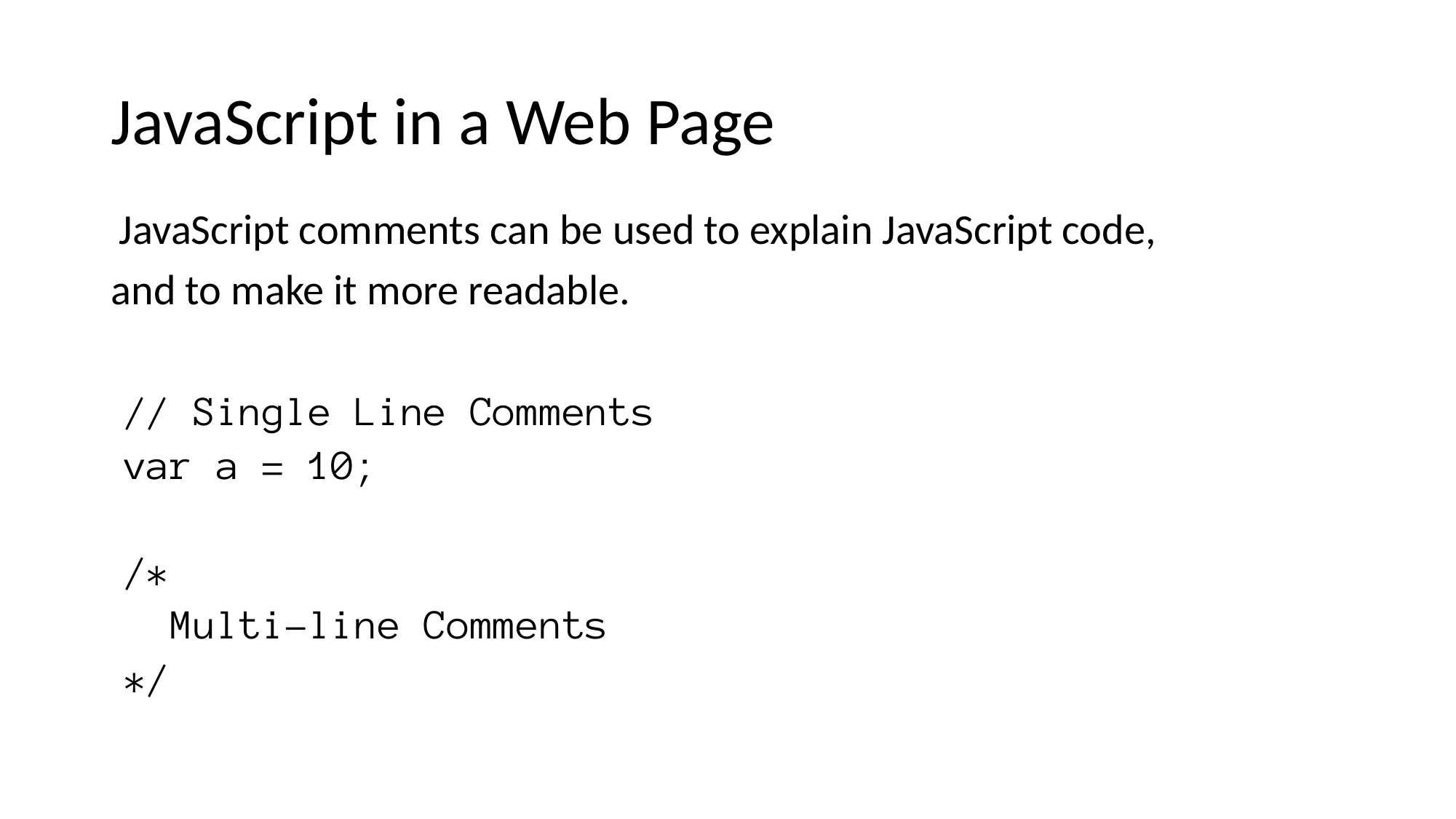

# JavaScript in a Web Page
 JavaScript comments can be used to explain JavaScript code,
and to make it more readable.

// Single Line Comments
var a = 10;

/*
  Multi-line Comments
*/